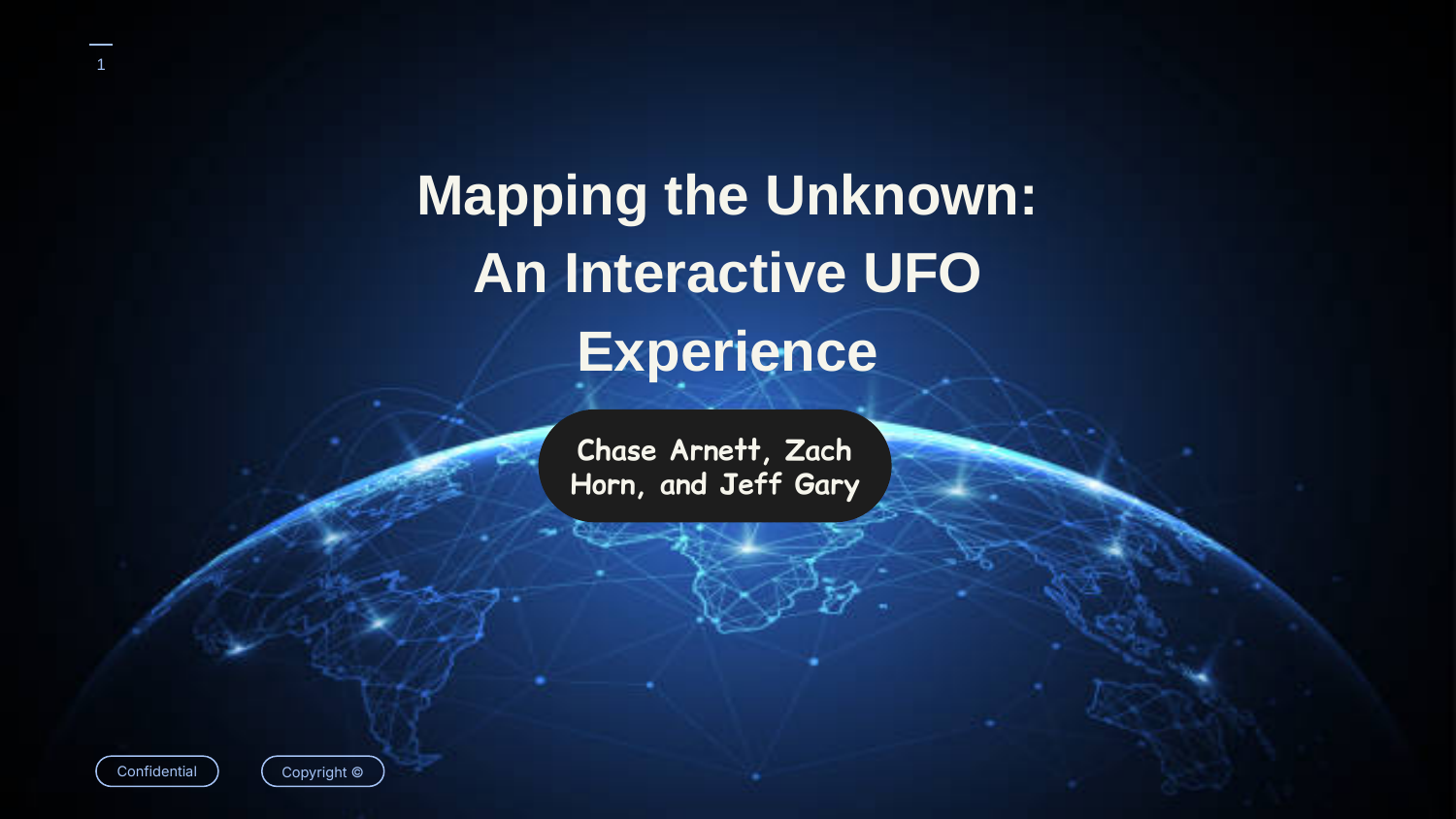

# Mapping the Unknown: An Interactive UFO Experience
Chase Arnett, Zach Horn, and Jeff Gary